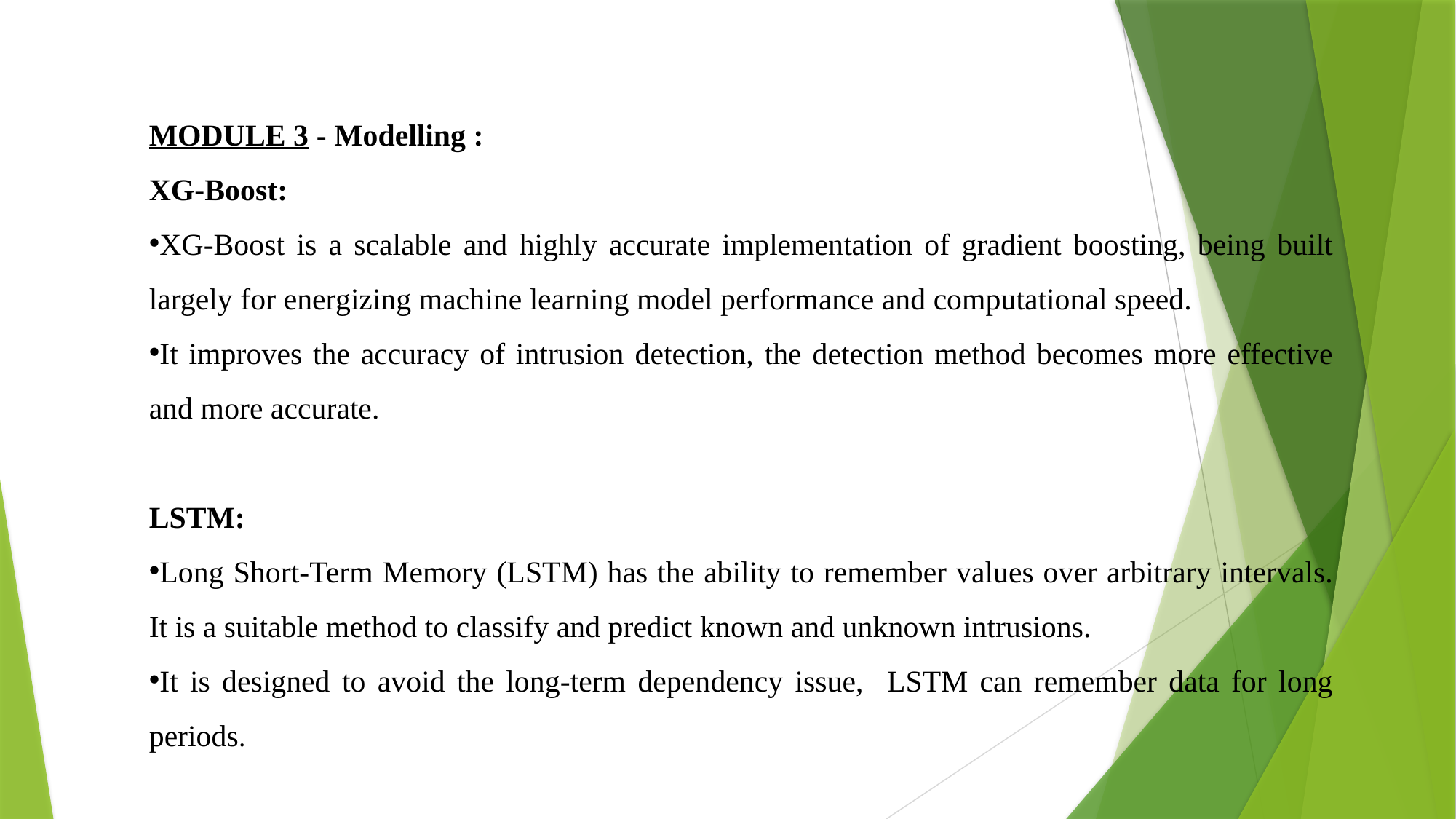

MODULE 3 - Modelling :
XG-Boost:
XG-Boost is a scalable and highly accurate implementation of gradient boosting, being built largely for energizing machine learning model performance and computational speed.
It improves the accuracy of intrusion detection, the detection method becomes more effective and more accurate.

LSTM:
Long Short-Term Memory (LSTM) has the ability to remember values over arbitrary intervals. It is a suitable method to classify and predict known and unknown intrusions.
It is designed to avoid the long-term dependency issue,  LSTM can remember data for long periods.